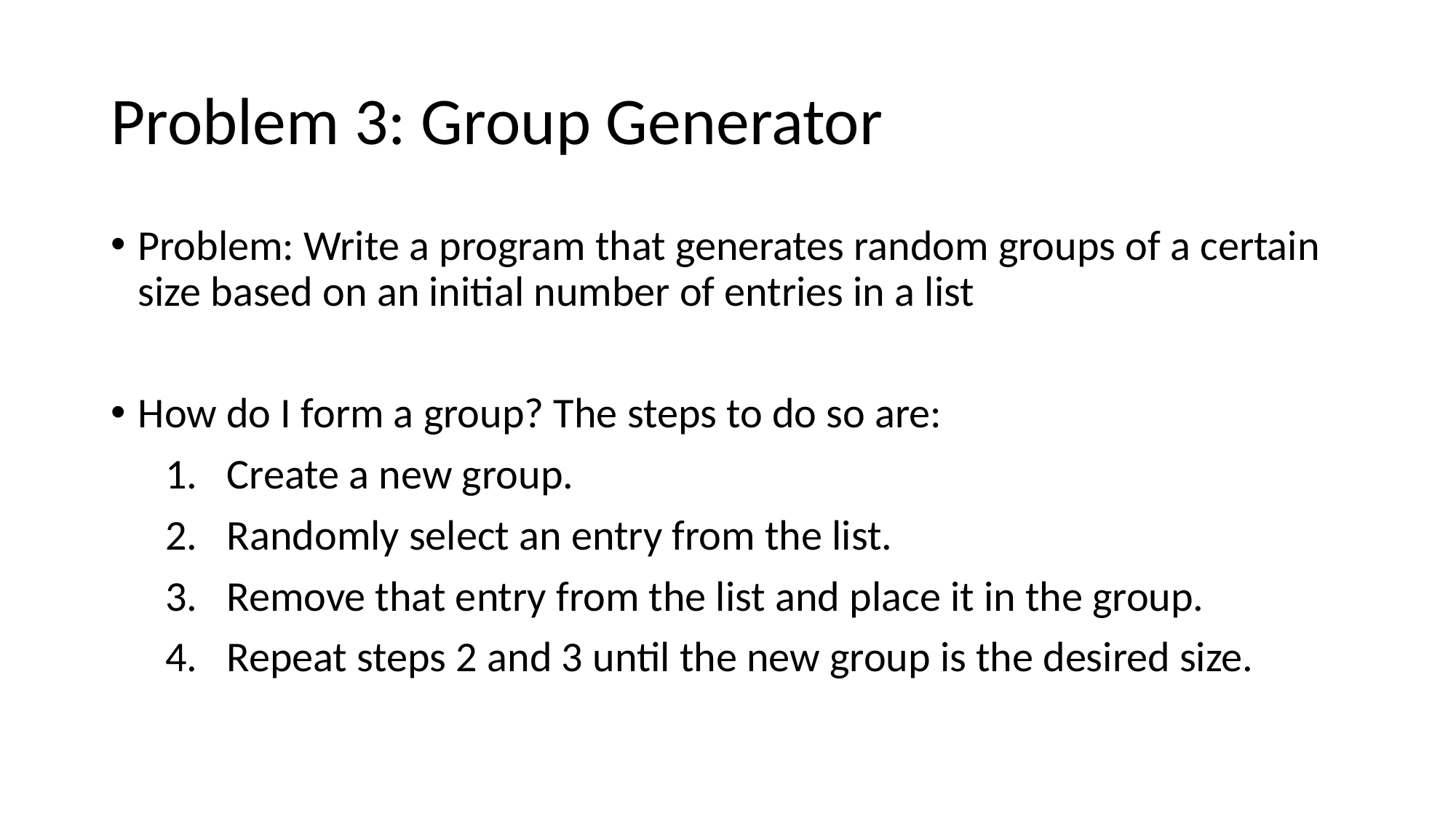

# Problem 3: Group Generator
Problem: Write a program that generates random groups of a certain size based on an initial number of entries in a list

How do I form a group? The steps to do so are:
Create a new group.
Randomly select an entry from the list.
Remove that entry from the list and place it in the group.
Repeat steps 2 and 3 until the new group is the desired size.